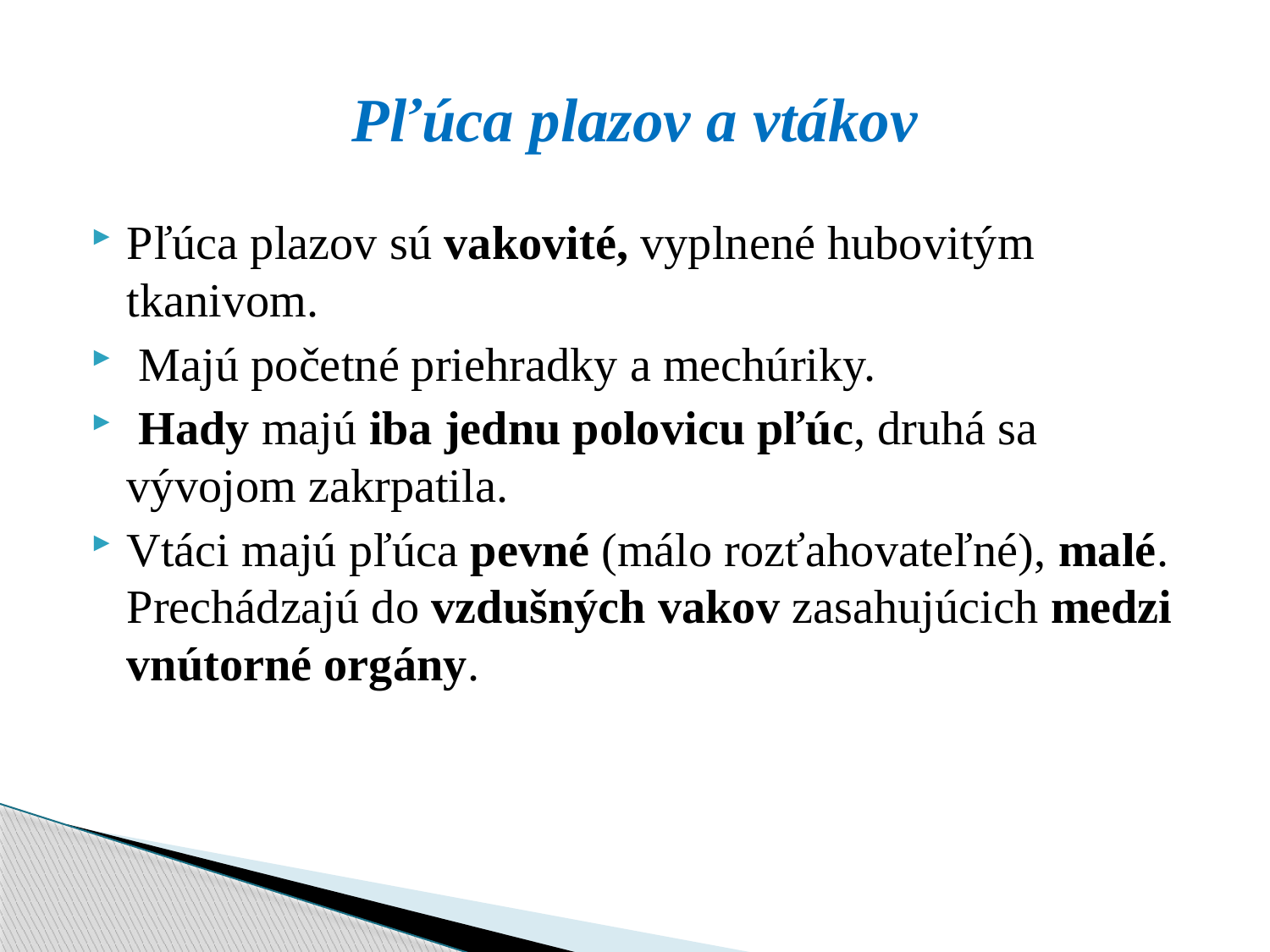

# Pľúca plazov a vtákov
Pľúca plazov sú vakovité, vyplnené hubovitým tkanivom.
 Majú početné priehradky a mechúriky.
 Hady majú iba jednu polovicu pľúc, druhá sa vývojom zakrpatila.
Vtáci majú pľúca pevné (málo rozťahovateľné), malé. Prechádzajú do vzdušných vakov zasahujúcich medzi vnútorné orgány.